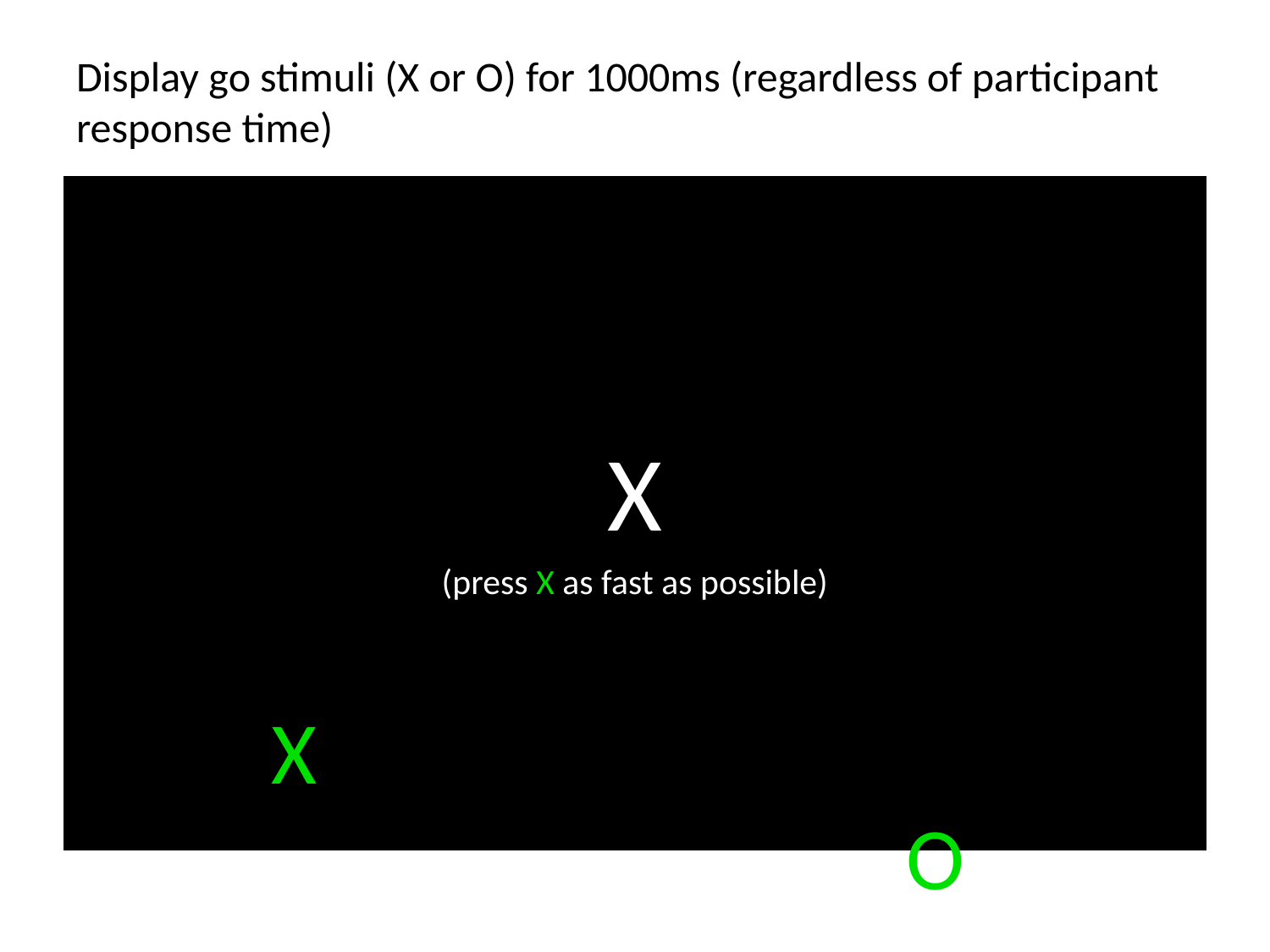

# Display go stimuli (X or O) for 1000ms (regardless of participant response time)
X
(press X as fast as possible)
	X												O